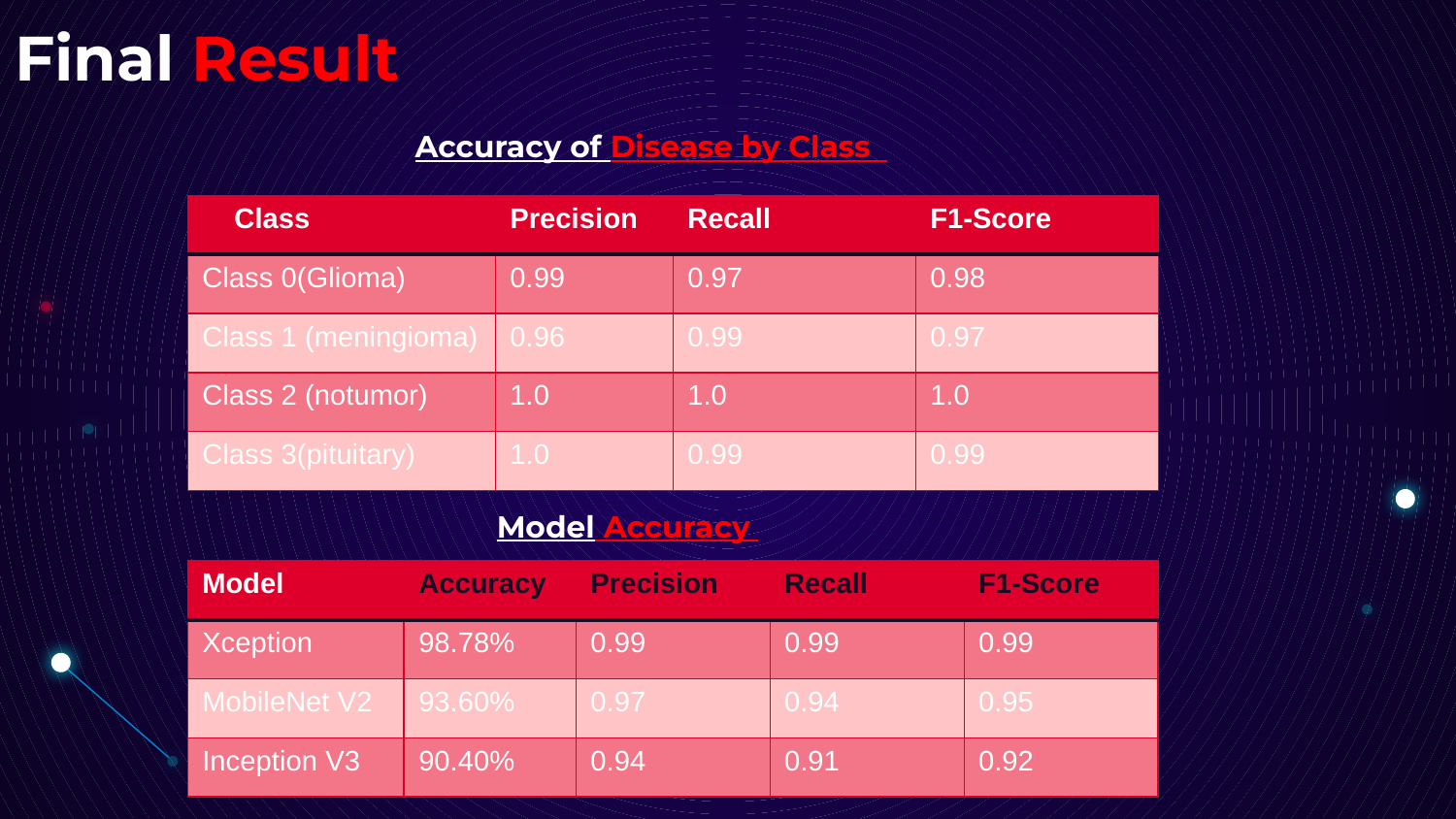

# Final Result
Accuracy of Disease by Class
| Class | Precision | Recall | F1-Score |
| --- | --- | --- | --- |
| Class 0(Glioma) | 0.99 | 0.97 | 0.98 |
| Class 1 (meningioma) | 0.96 | 0.99 | 0.97 |
| Class 2 (notumor) | 1.0 | 1.0 | 1.0 |
| Class 3(pituitary) | 1.0 | 0.99 | 0.99 |
Model Accuracy
| Model | Accuracy | Precision | Recall | F1-Score |
| --- | --- | --- | --- | --- |
| Xception | 98.78% | 0.99 | 0.99 | 0.99 |
| MobileNet V2 | 93.60% | 0.97 | 0.94 | 0.95 |
| Inception V3 | 90.40% | 0.94 | 0.91 | 0.92 |